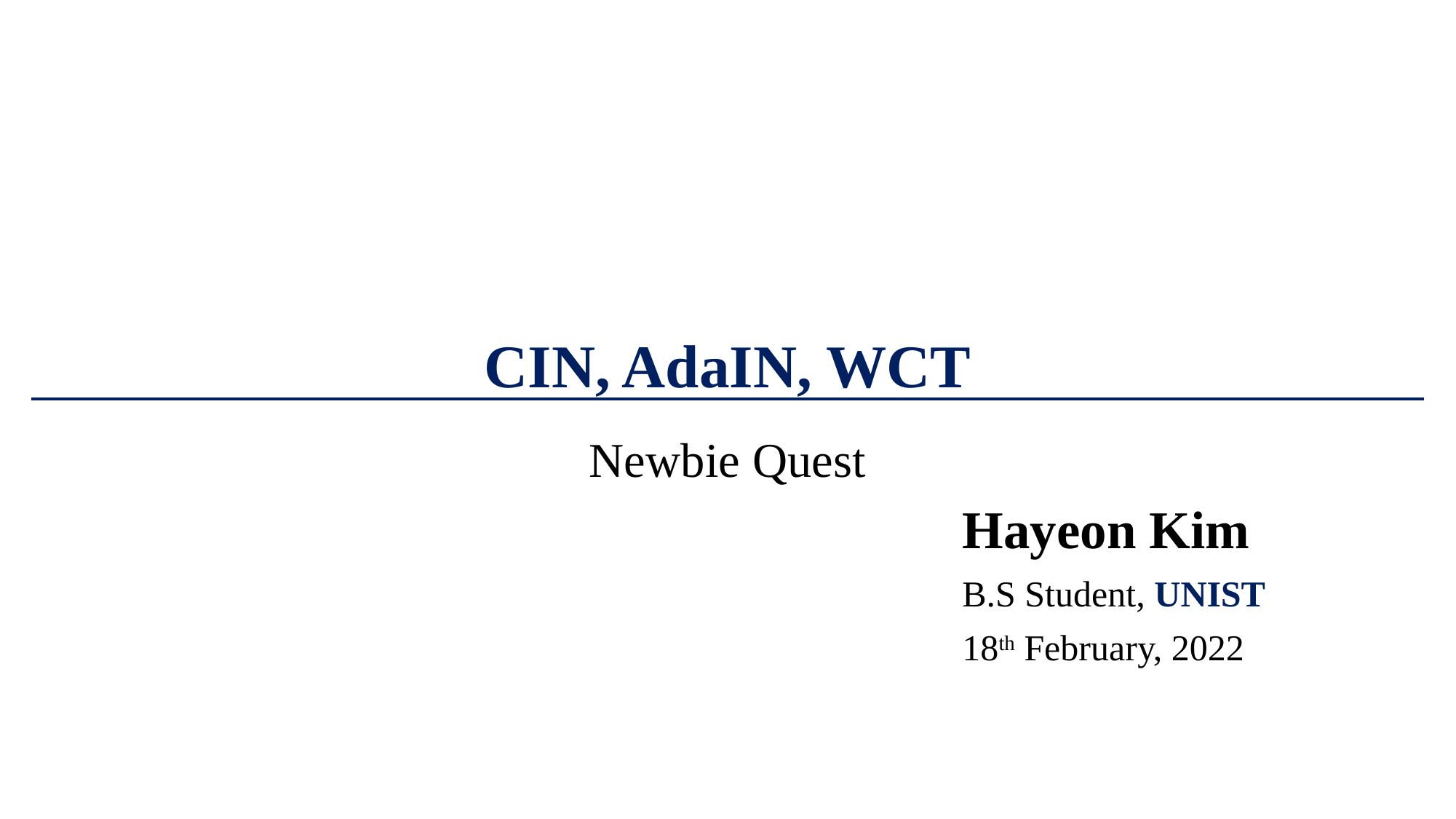

# CIN, AdaIN, WCT Newbie Quest
Hayeon Kim
B.S Student, UNIST
18th February, 2022